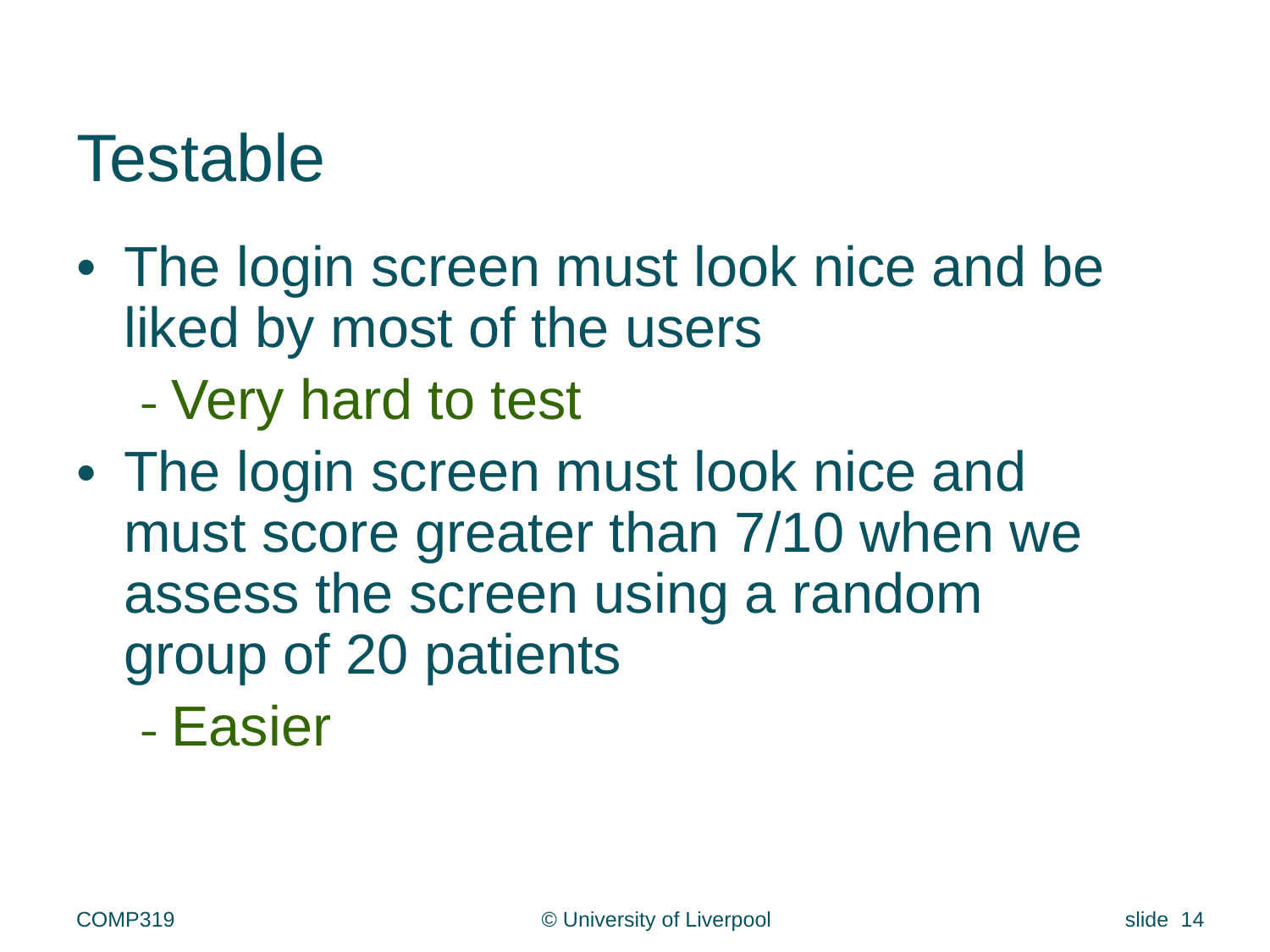

# Testable
The login screen must look nice and be liked by most of the users
Very hard to test
The login screen must look nice and must score greater than 7/10 when we assess the screen using a random group of 20 patients
Easier
COMP319
© University of Liverpool
slide  14